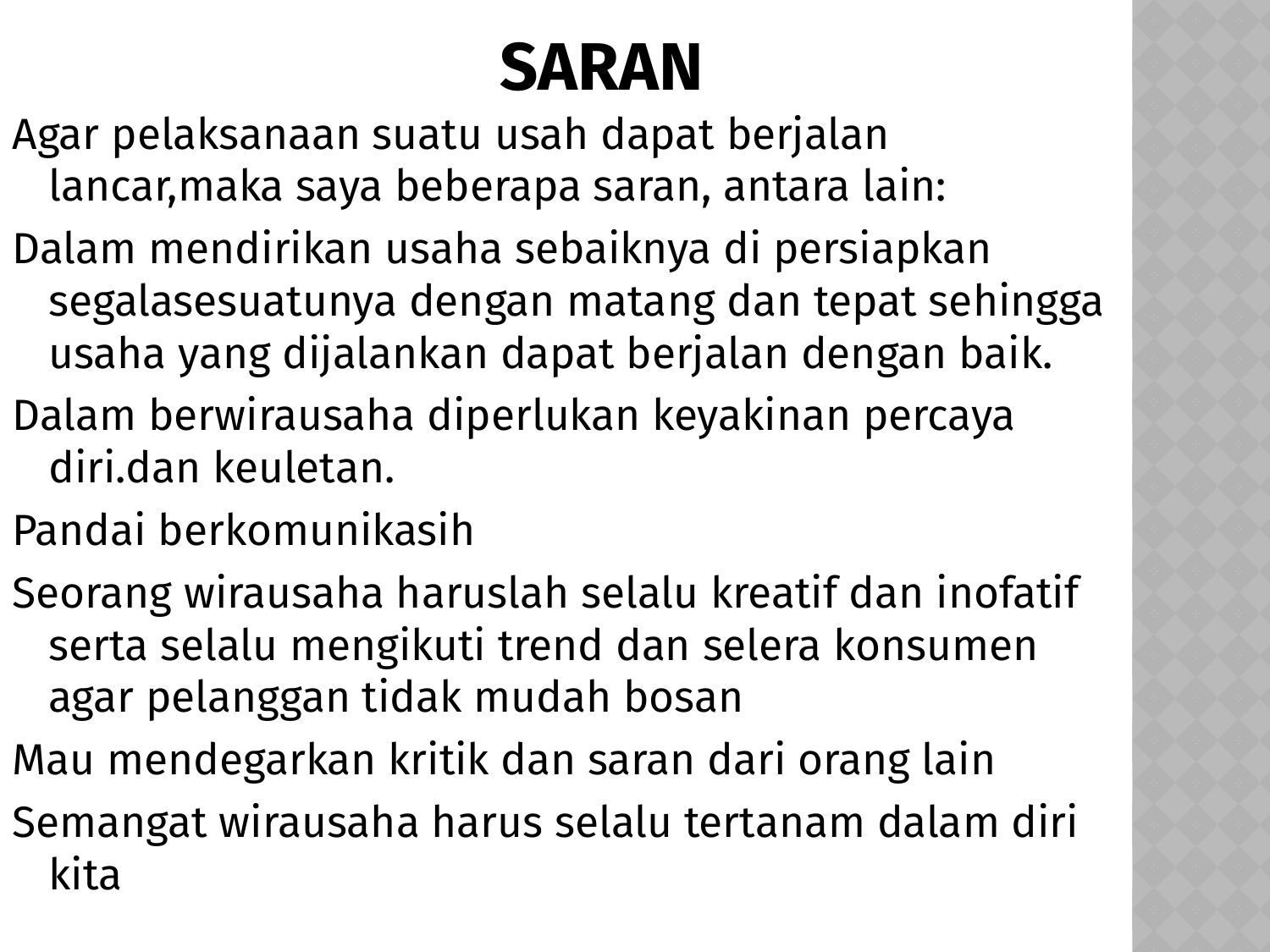

# SARAN
Agar pelaksanaan suatu usah dapat berjalan lancar,maka saya beberapa saran, antara lain:
Dalam mendirikan usaha sebaiknya di persiapkan segalasesuatunya dengan matang dan tepat sehingga usaha yang dijalankan dapat berjalan dengan baik.
Dalam berwirausaha diperlukan keyakinan percaya diri.dan keuletan.
Pandai berkomunikasih
Seorang wirausaha haruslah selalu kreatif dan inofatif serta selalu mengikuti trend dan selera konsumen agar pelanggan tidak mudah bosan
Mau mendegarkan kritik dan saran dari orang lain
Semangat wirausaha harus selalu tertanam dalam diri kita